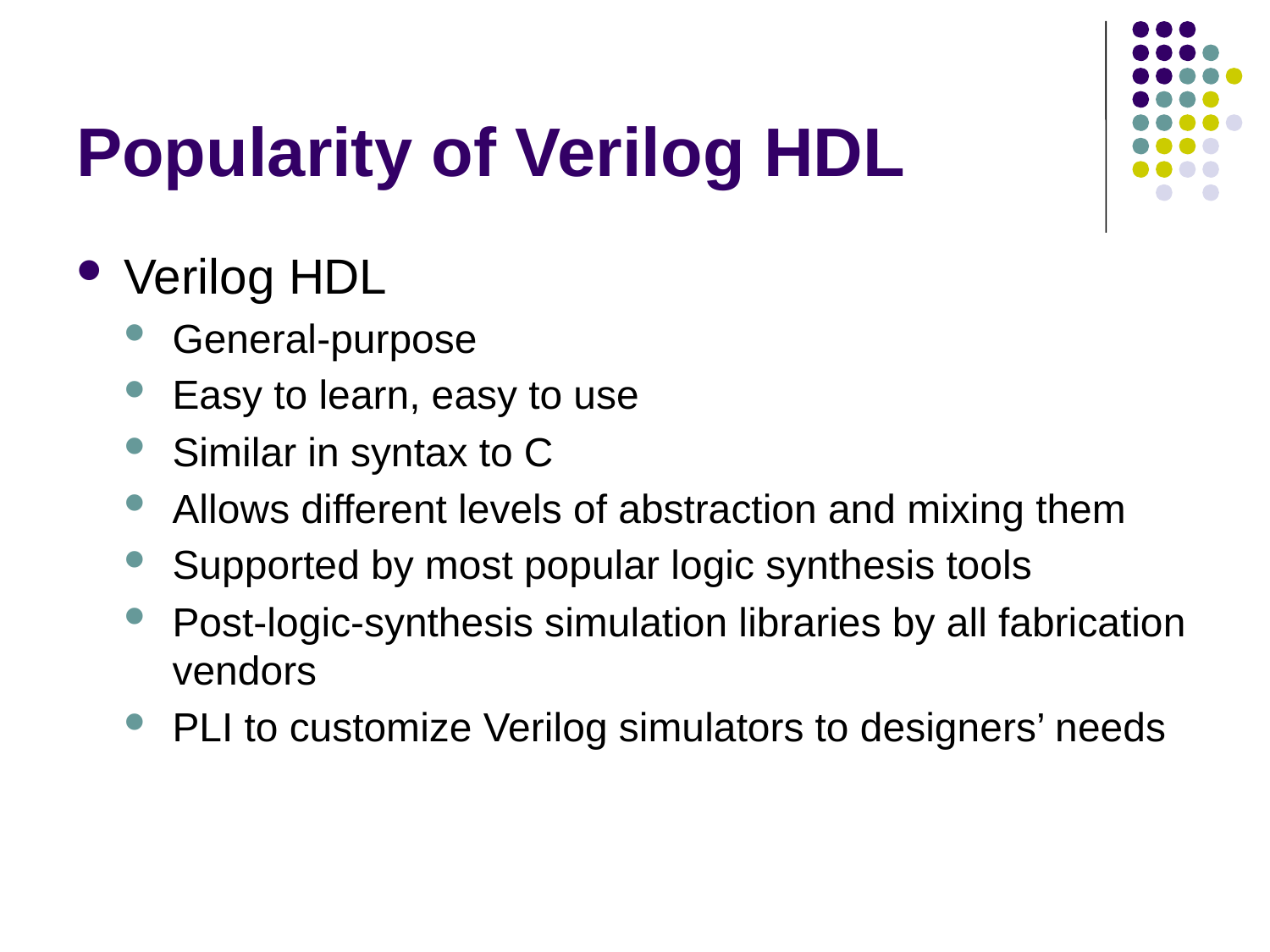

# Popularity of Verilog HDL
Verilog HDL
General-purpose
Easy to learn, easy to use
Similar in syntax to C
Allows different levels of abstraction and mixing them
Supported by most popular logic synthesis tools
Post-logic-synthesis simulation libraries by all fabrication vendors
PLI to customize Verilog simulators to designers’ needs